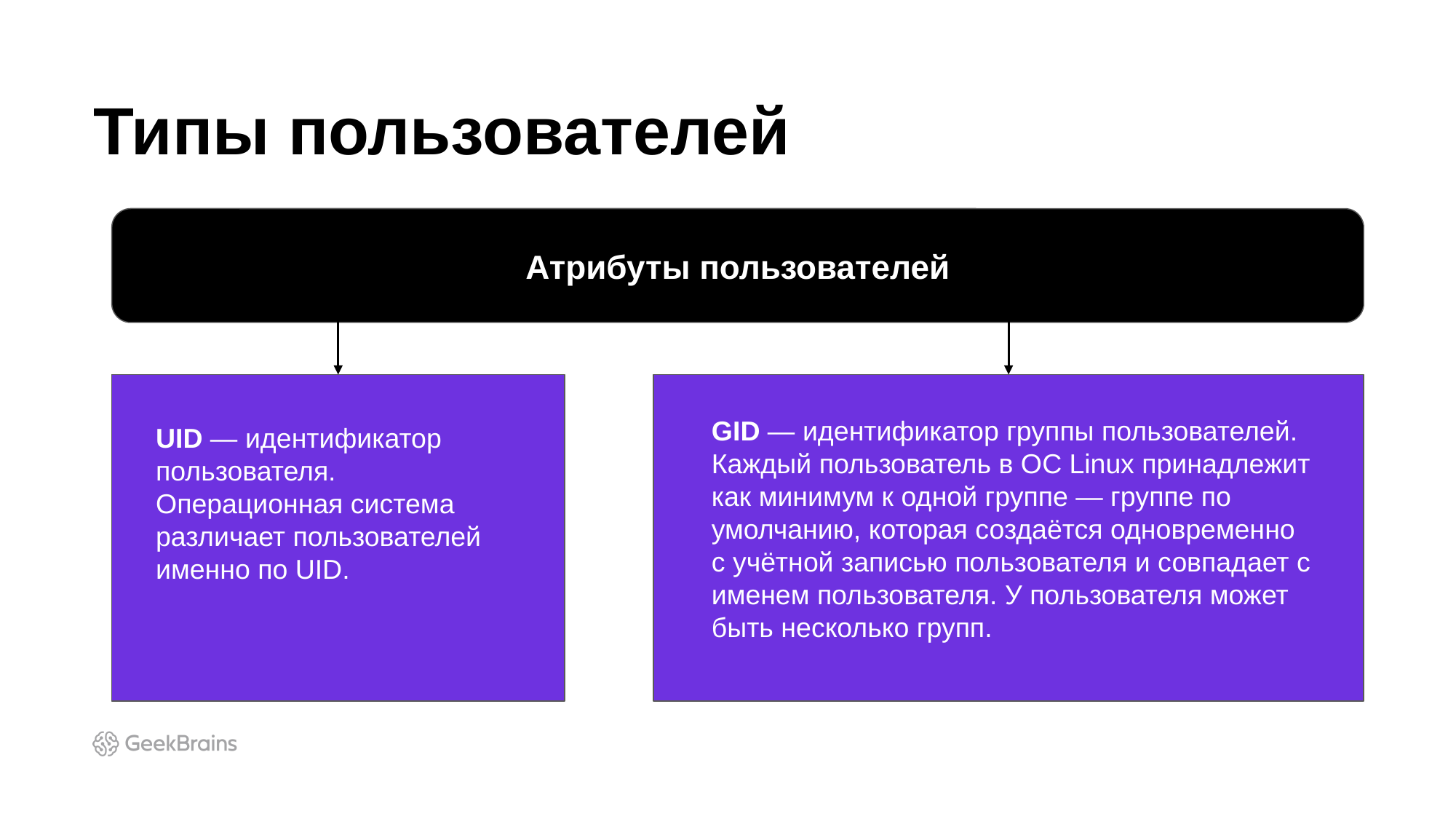

# Типы пользователей
Атрибуты пользователей

GID — идентификатор группы пользователей. Каждый пользователь в ОС Linux принадлежит как минимум к одной группе — группе по умолчанию, которая создаётся одновременно с учётной записью пользователя и совпадает с именем пользователя. У пользователя может быть несколько групп.

UID — идентификатор пользователя. Операционная система различает пользователей именно по UID.